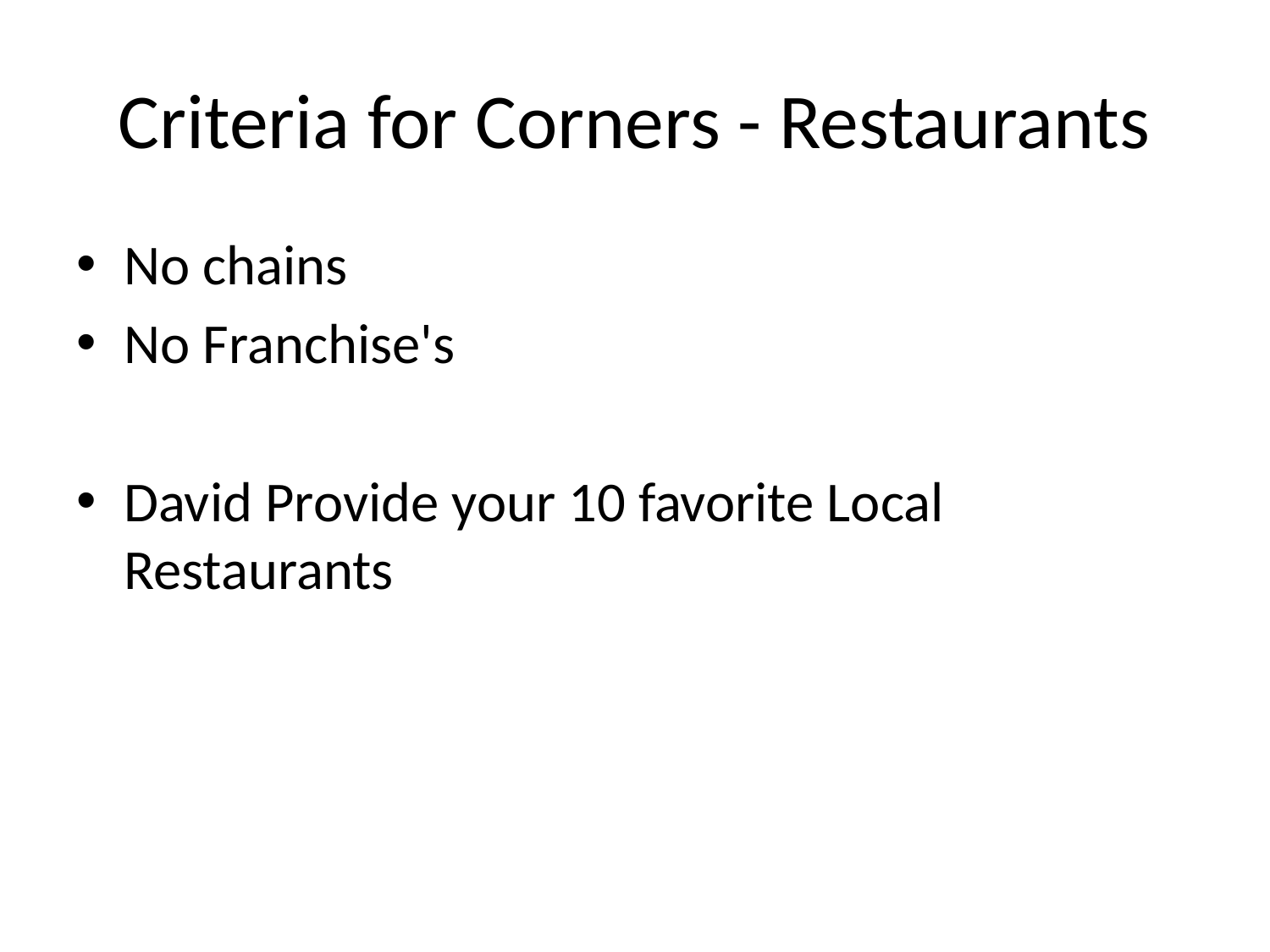

# Criteria for Corners - Restaurants
No chains
No Franchise's

David Provide your 10 favorite Local Restaurants